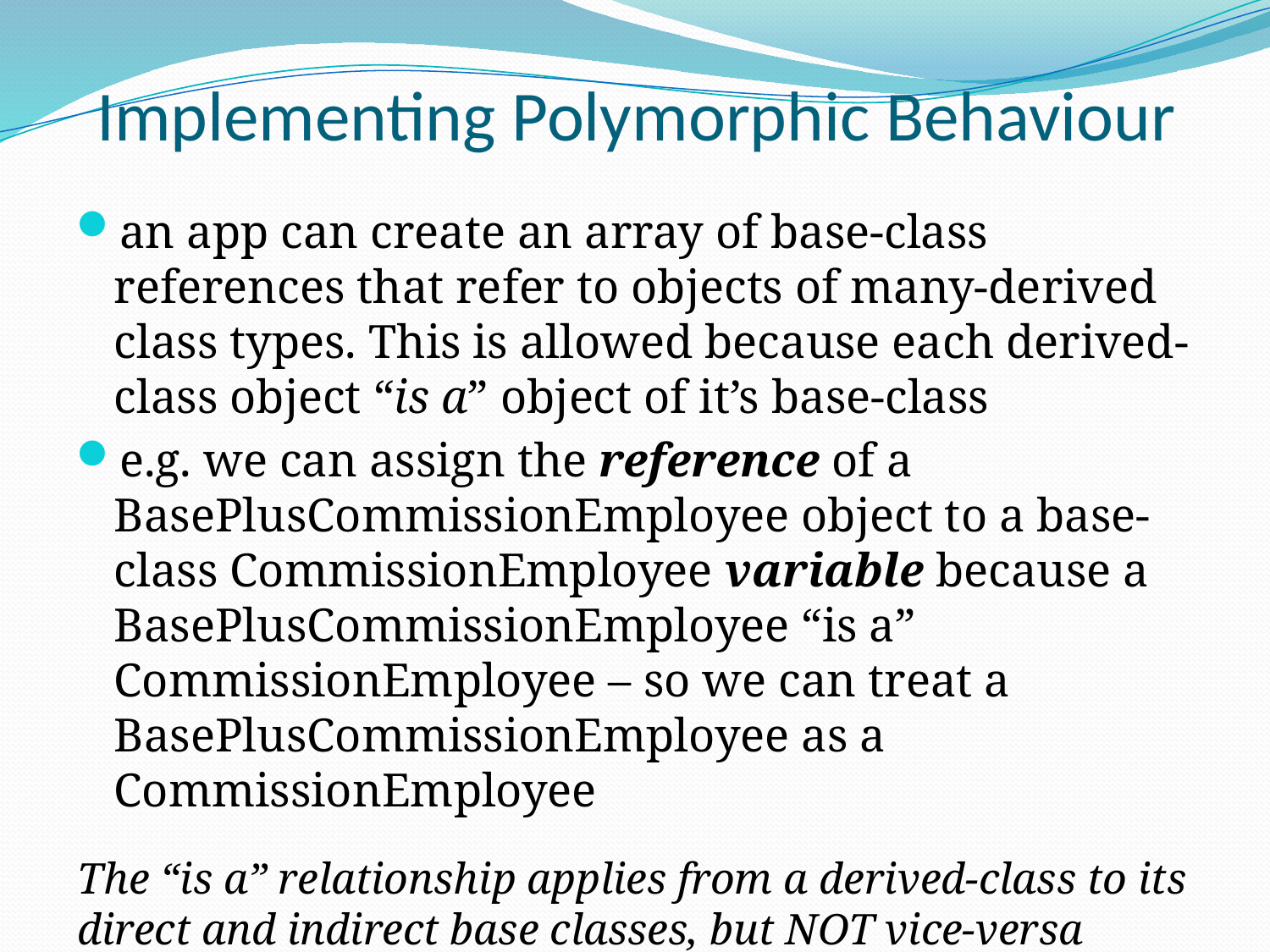

# Implementing Polymorphic Behaviour
an app can create an array of base-class references that refer to objects of many-derived class types. This is allowed because each derived-class object “is a” object of it’s base-class
e.g. we can assign the reference of a BasePlusCommissionEmployee object to a base-class CommissionEmployee variable because a BasePlusCommissionEmployee “is a” CommissionEmployee – so we can treat a BasePlusCommissionEmployee as a CommissionEmployee
The “is a” relationship applies from a derived-class to its direct and indirect base classes, but NOT vice-versa